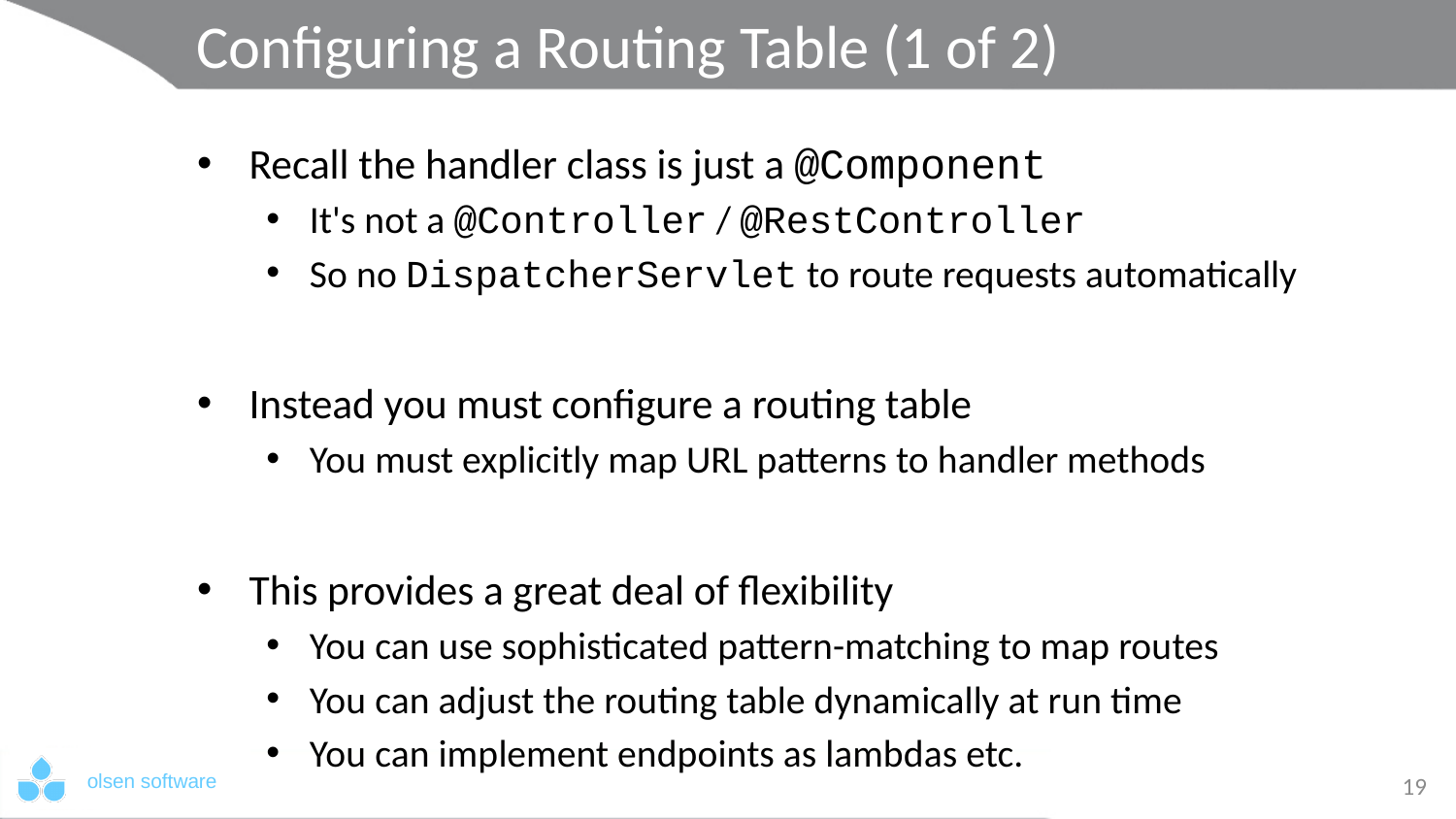

# Configuring a Routing Table (1 of 2)
Recall the handler class is just a @Component
It's not a @Controller / @RestController
So no DispatcherServlet to route requests automatically

Instead you must configure a routing table
You must explicitly map URL patterns to handler methods

This provides a great deal of flexibility
You can use sophisticated pattern-matching to map routes
You can adjust the routing table dynamically at run time
You can implement endpoints as lambdas etc.
19